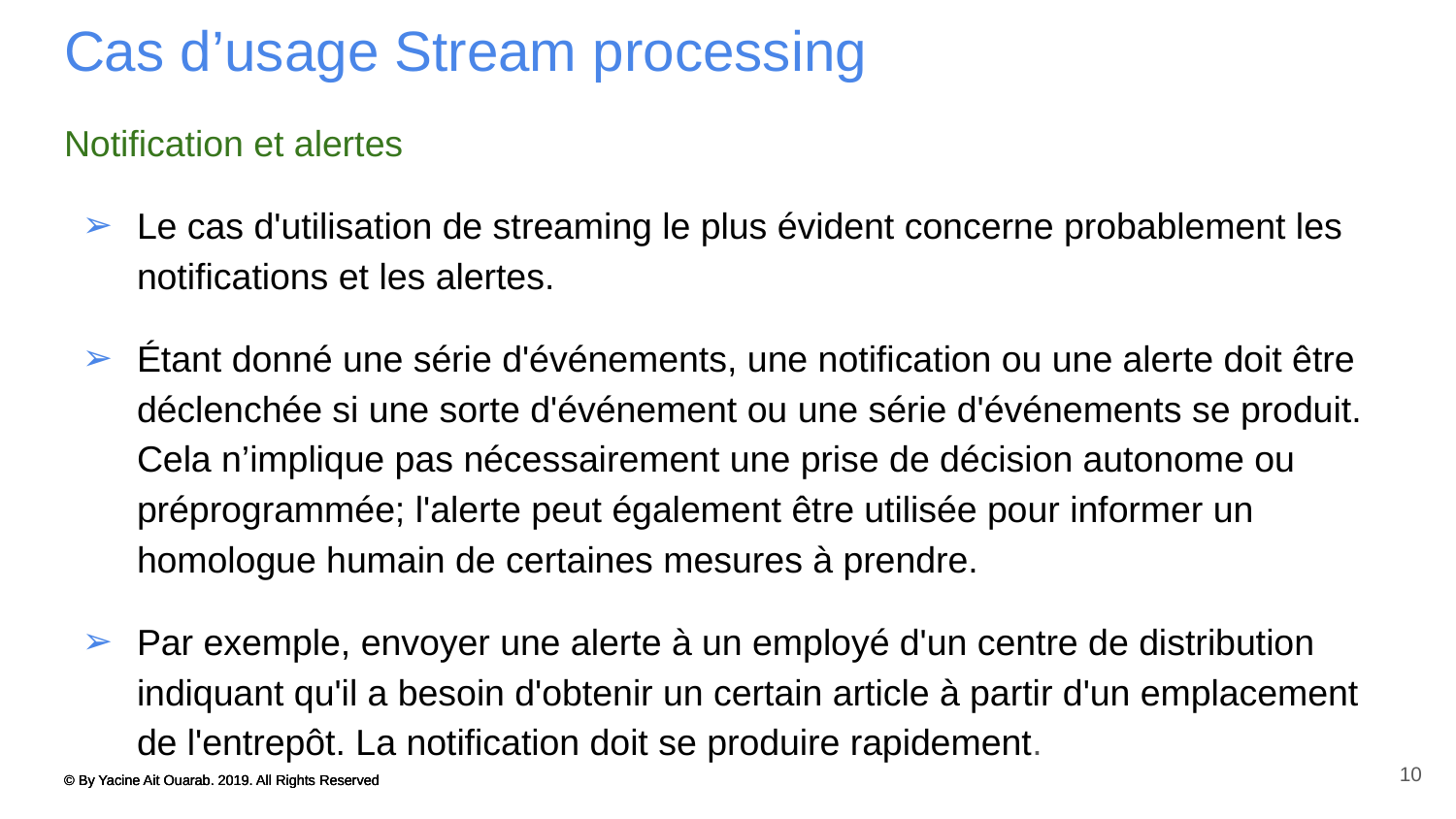

# Cas d’usage Stream processing

Notification et alertes
Le cas d'utilisation de streaming le plus évident concerne probablement les notifications et les alertes.
Étant donné une série d'événements, une notification ou une alerte doit être déclenchée si une sorte d'événement ou une série d'événements se produit. Cela n’implique pas nécessairement une prise de décision autonome ou préprogrammée; l'alerte peut également être utilisée pour informer un homologue humain de certaines mesures à prendre.
Par exemple, envoyer une alerte à un employé d'un centre de distribution indiquant qu'il a besoin d'obtenir un certain article à partir d'un emplacement de l'entrepôt. La notification doit se produire rapidement.
10